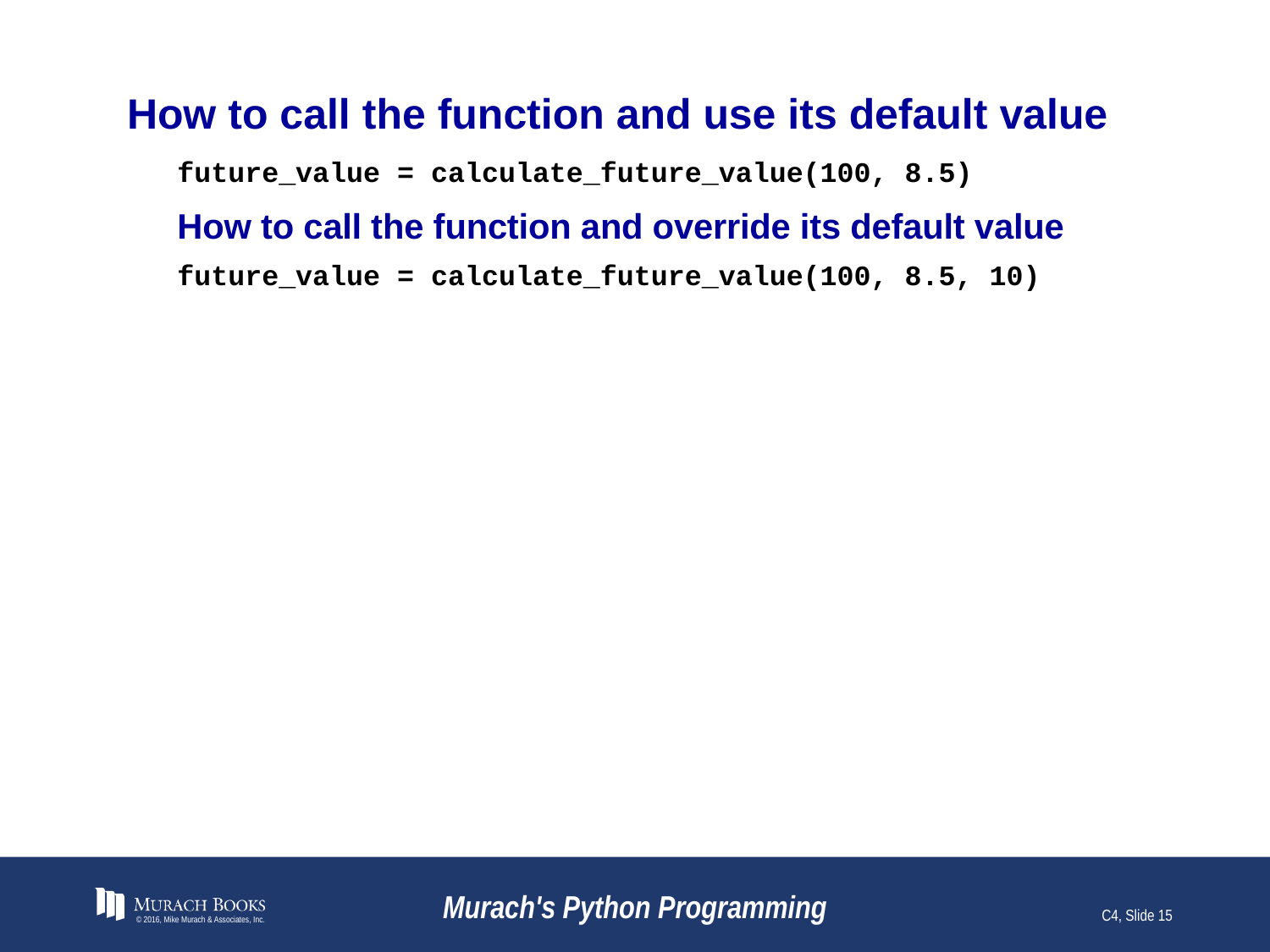

# How to call the function and use its default value
future_value = calculate_future_value(100, 8.5)
How to call the function and override its default value
future_value = calculate_future_value(100, 8.5, 10)

© 2016, Mike Murach & Associates, Inc.
Murach's Python Programming

C4, Slide 15